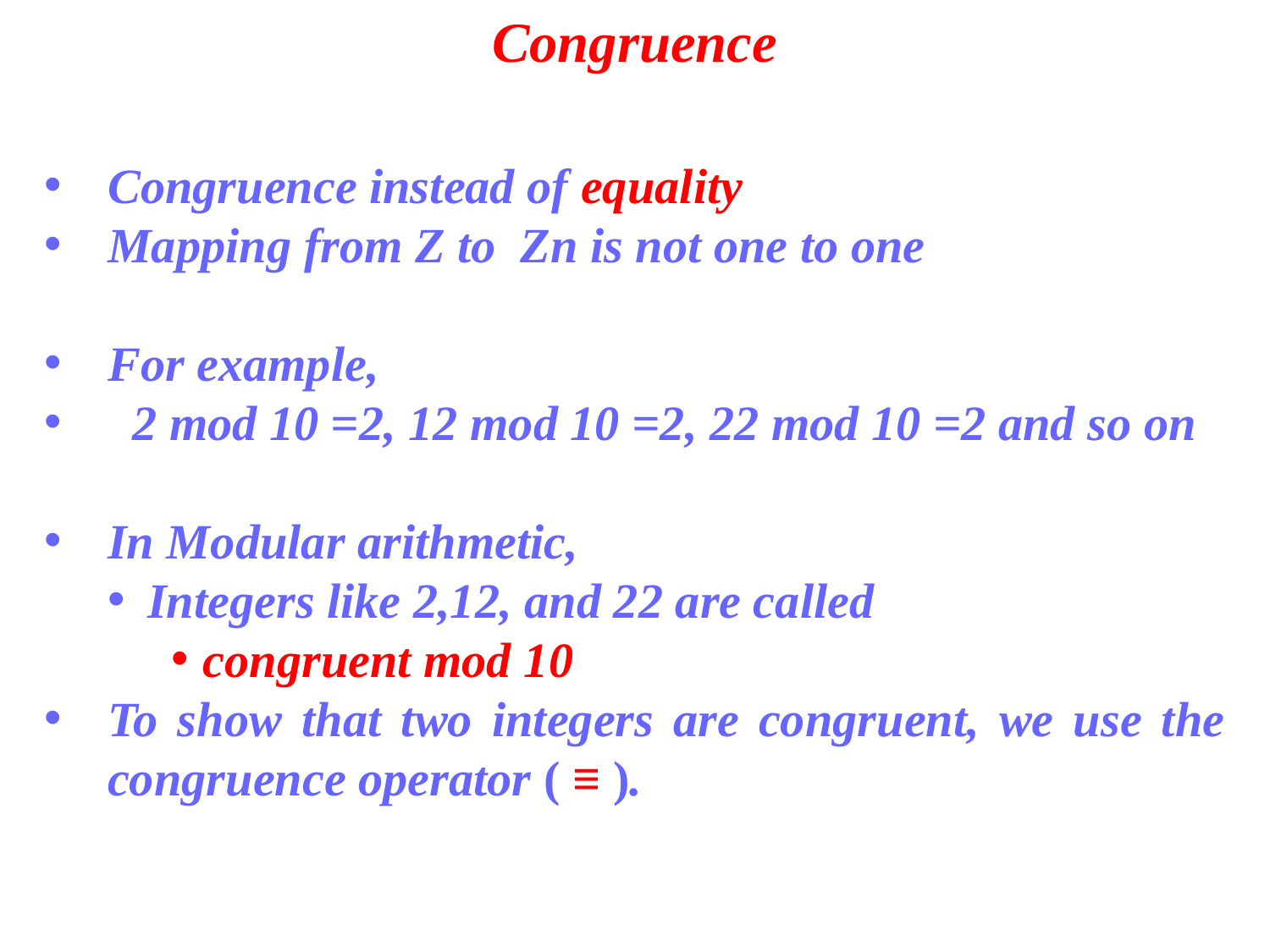

Congruence
Congruence instead of equality
Mapping from Z to  Zn is not one to one

For example,
  2 mod 10 =2, 12 mod 10 =2, 22 mod 10 =2 and so on

In Modular arithmetic,
Integers like 2,12, and 22 are called
congruent mod 10
To show that two integers are congruent, we use the congruence operator ( ≡ ).